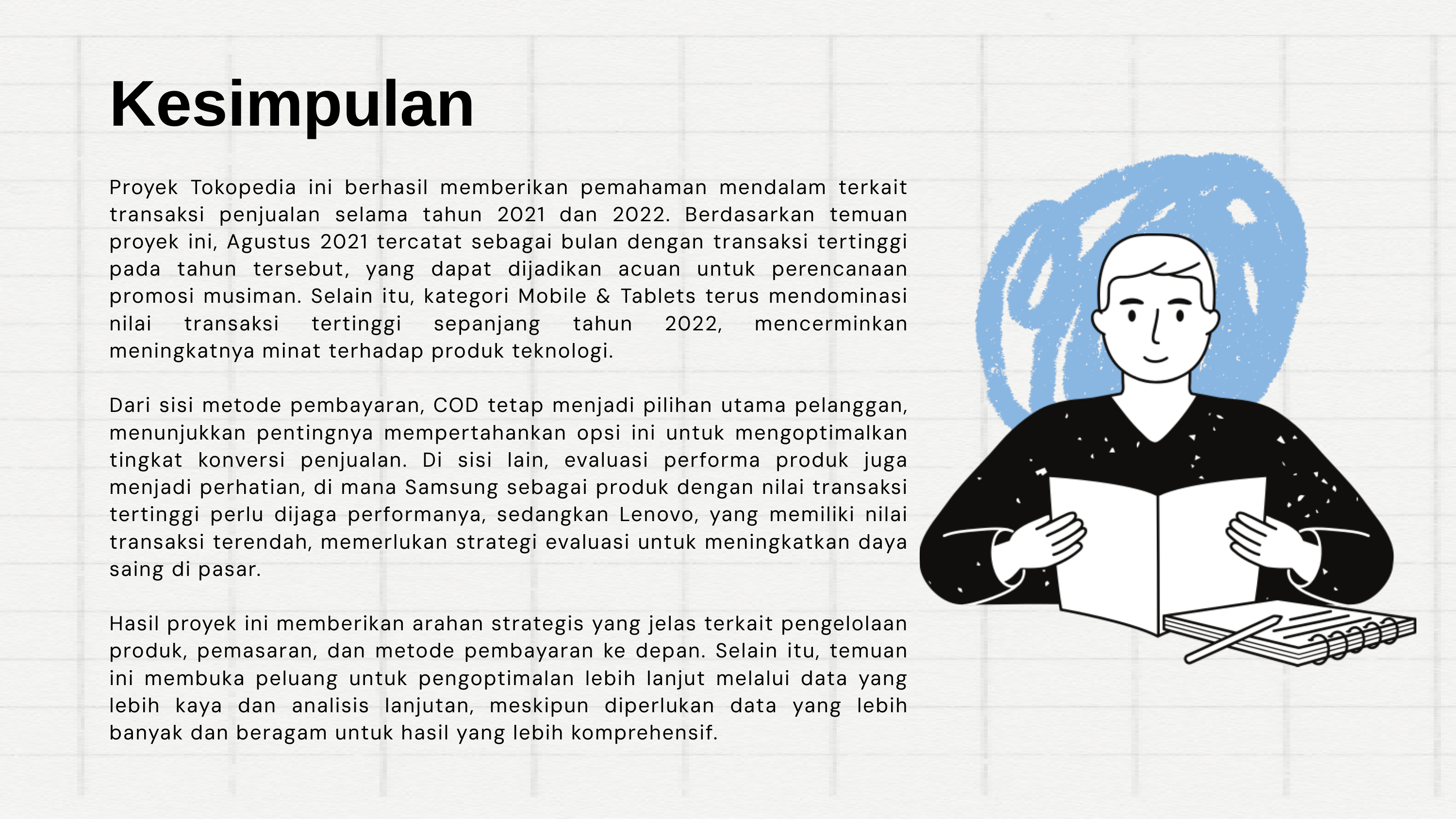

Kesimpulan

Proyek Tokopedia ini berhasil memberikan pemahaman mendalam terkait transaksi penjualan selama tahun 2021 dan 2022. Berdasarkan temuan proyek ini, Agustus 2021 tercatat sebagai bulan dengan transaksi tertinggi pada tahun tersebut, yang dapat dijadikan acuan untuk perencanaan promosi musiman. Selain itu, kategori Mobile & Tablets terus mendominasi nilai transaksi tertinggi sepanjang tahun 2022, mencerminkan meningkatnya minat terhadap produk teknologi.

Dari sisi metode pembayaran, COD tetap menjadi pilihan utama pelanggan, menunjukkan pentingnya mempertahankan opsi ini untuk mengoptimalkan tingkat konversi penjualan. Di sisi lain, evaluasi performa produk juga menjadi perhatian, di mana Samsung sebagai produk dengan nilai transaksi tertinggi perlu dijaga performanya, sedangkan Lenovo, yang memiliki nilai transaksi terendah, memerlukan strategi evaluasi untuk meningkatkan daya saing di pasar.

Hasil proyek ini memberikan arahan strategis yang jelas terkait pengelolaan produk, pemasaran, dan metode pembayaran ke depan. Selain itu, temuan ini membuka peluang untuk pengoptimalan lebih lanjut melalui data yang lebih kaya dan analisis lanjutan, meskipun diperlukan data yang lebih banyak dan beragam untuk hasil yang lebih komprehensif.